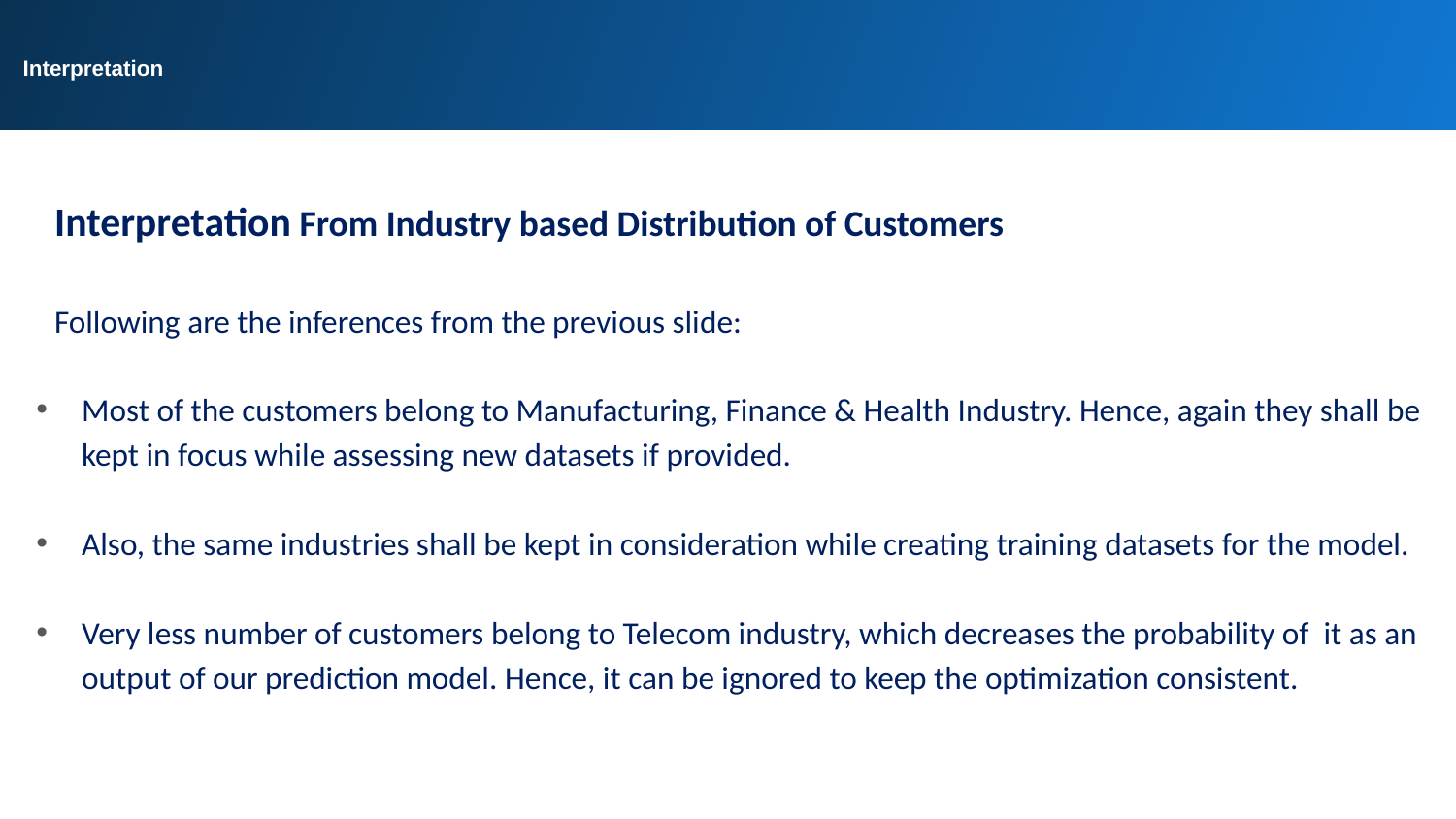

# Interpretation

Interpretation From Industry based Distribution of Customers

Following are the inferences from the previous slide:

Most of the customers belong to Manufacturing, Finance & Health Industry. Hence, again they shall be kept in focus while assessing new datasets if provided.

Also, the same industries shall be kept in consideration while creating training datasets for the model.

Very less number of customers belong to Telecom industry, which decreases the probability of  it as an output of our prediction model. Hence, it can be ignored to keep the optimization consistent.